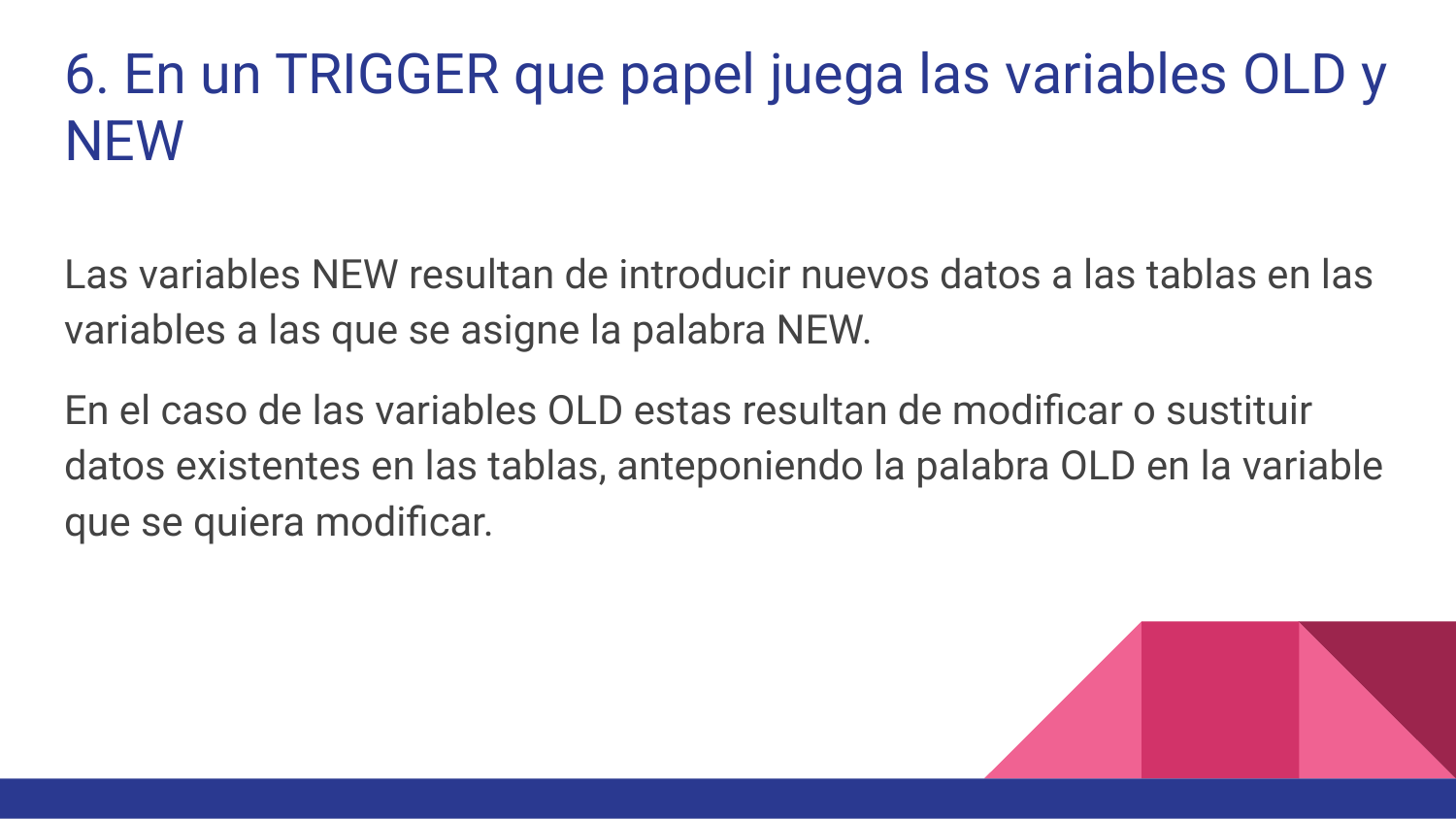

# 6. En un TRIGGER que papel juega las variables OLD y NEW
Las variables NEW resultan de introducir nuevos datos a las tablas en las variables a las que se asigne la palabra NEW.
En el caso de las variables OLD estas resultan de modificar o sustituir datos existentes en las tablas, anteponiendo la palabra OLD en la variable que se quiera modificar.